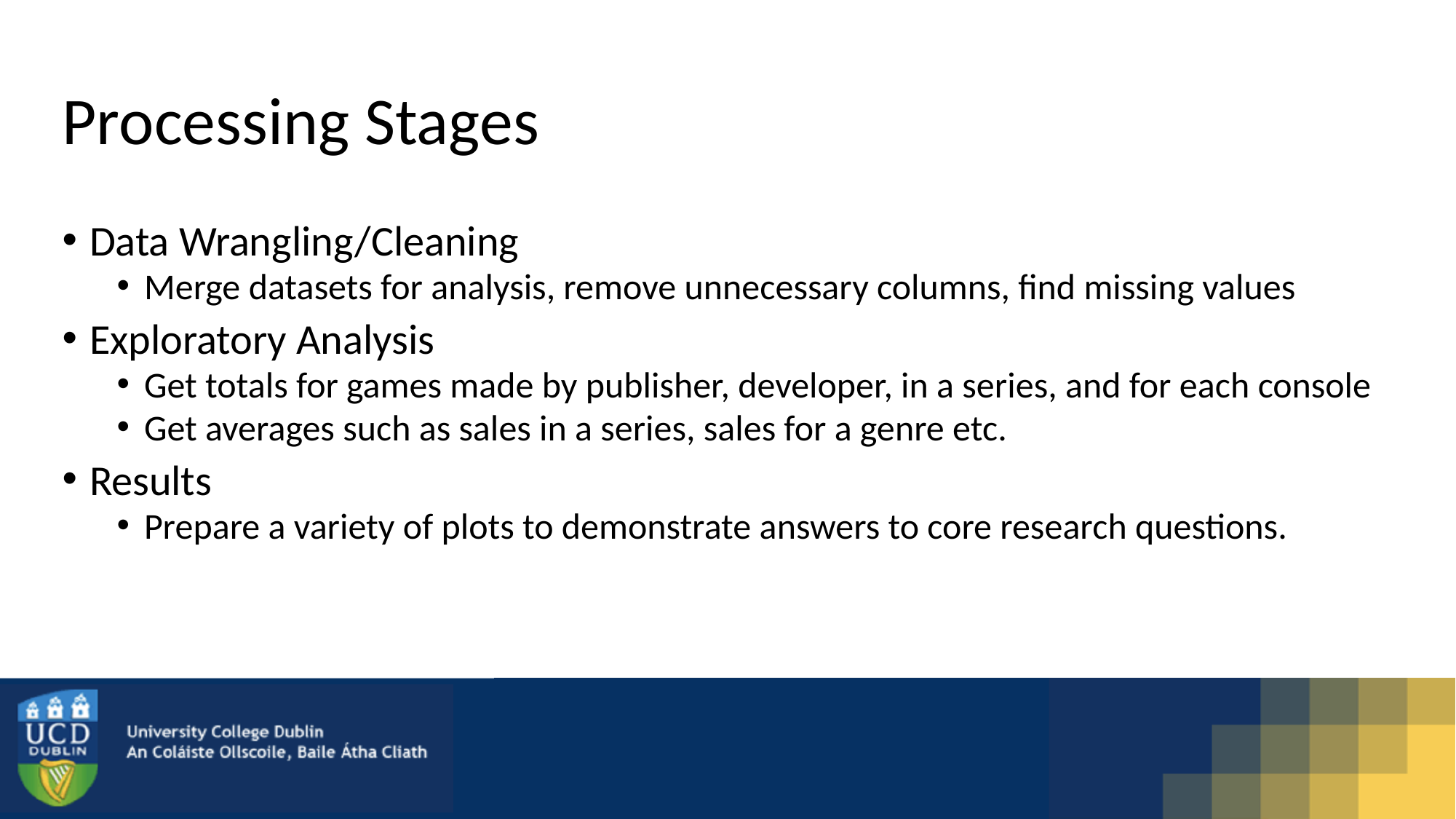

# Processing Stages
Data Wrangling/Cleaning
Merge datasets for analysis, remove unnecessary columns, find missing values
Exploratory Analysis
Get totals for games made by publisher, developer, in a series, and for each console
Get averages such as sales in a series, sales for a genre etc.
Results
Prepare a variety of plots to demonstrate answers to core research questions.